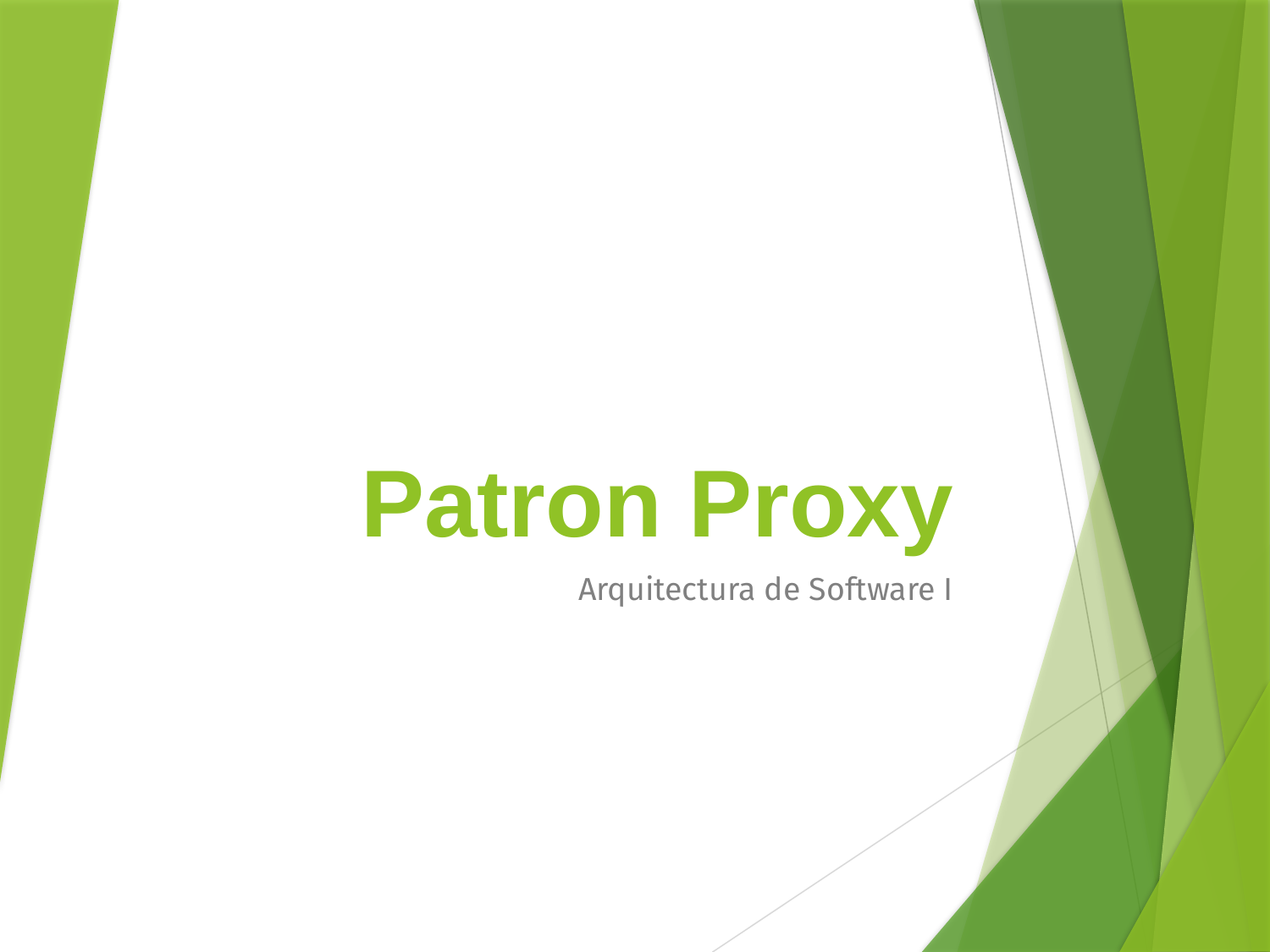

# Patron Proxy
Arquitectura de Software I